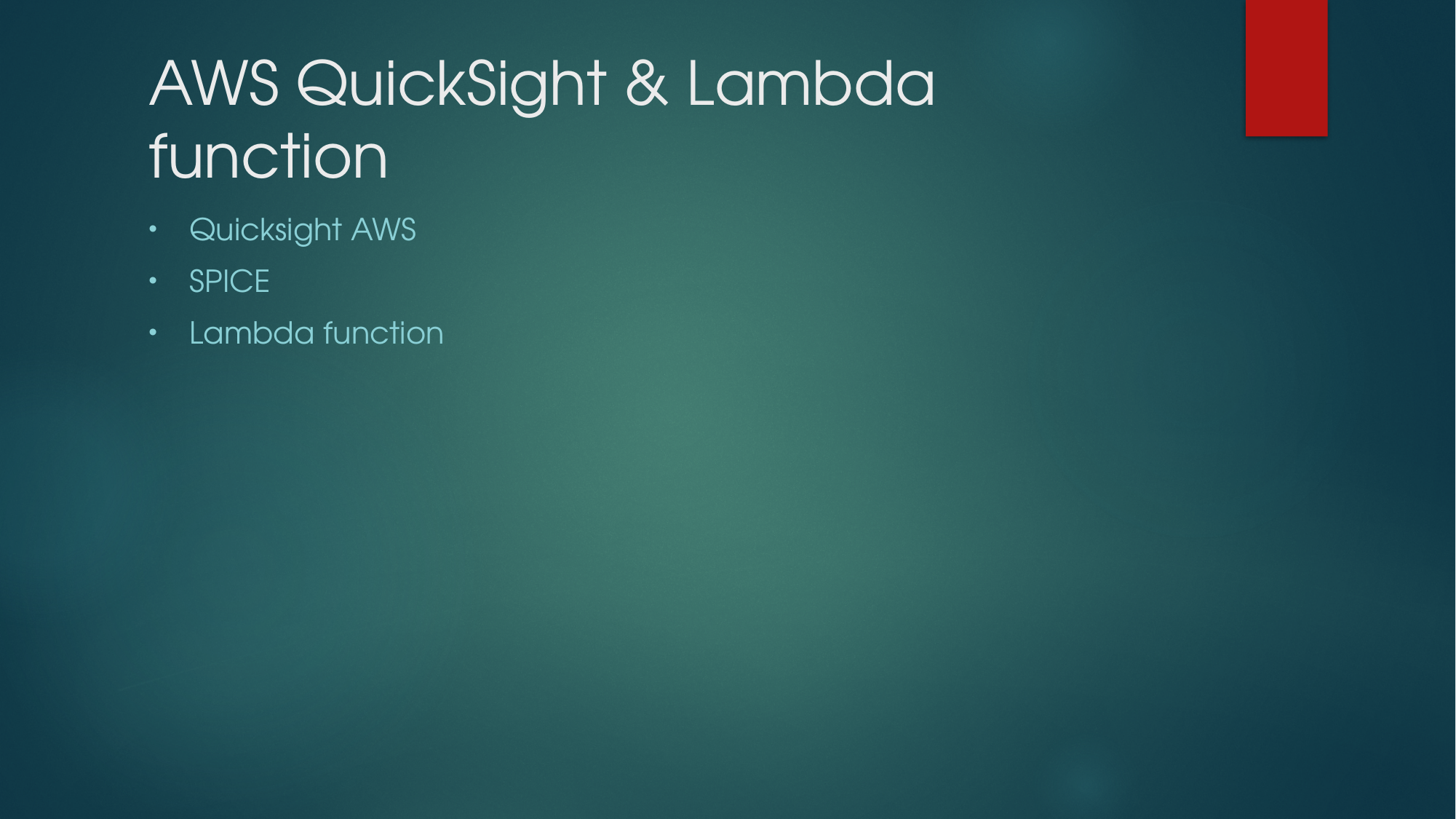

# AWS QuickSight & Lambda function
Quicksight AWS
SPICE
Lambda function